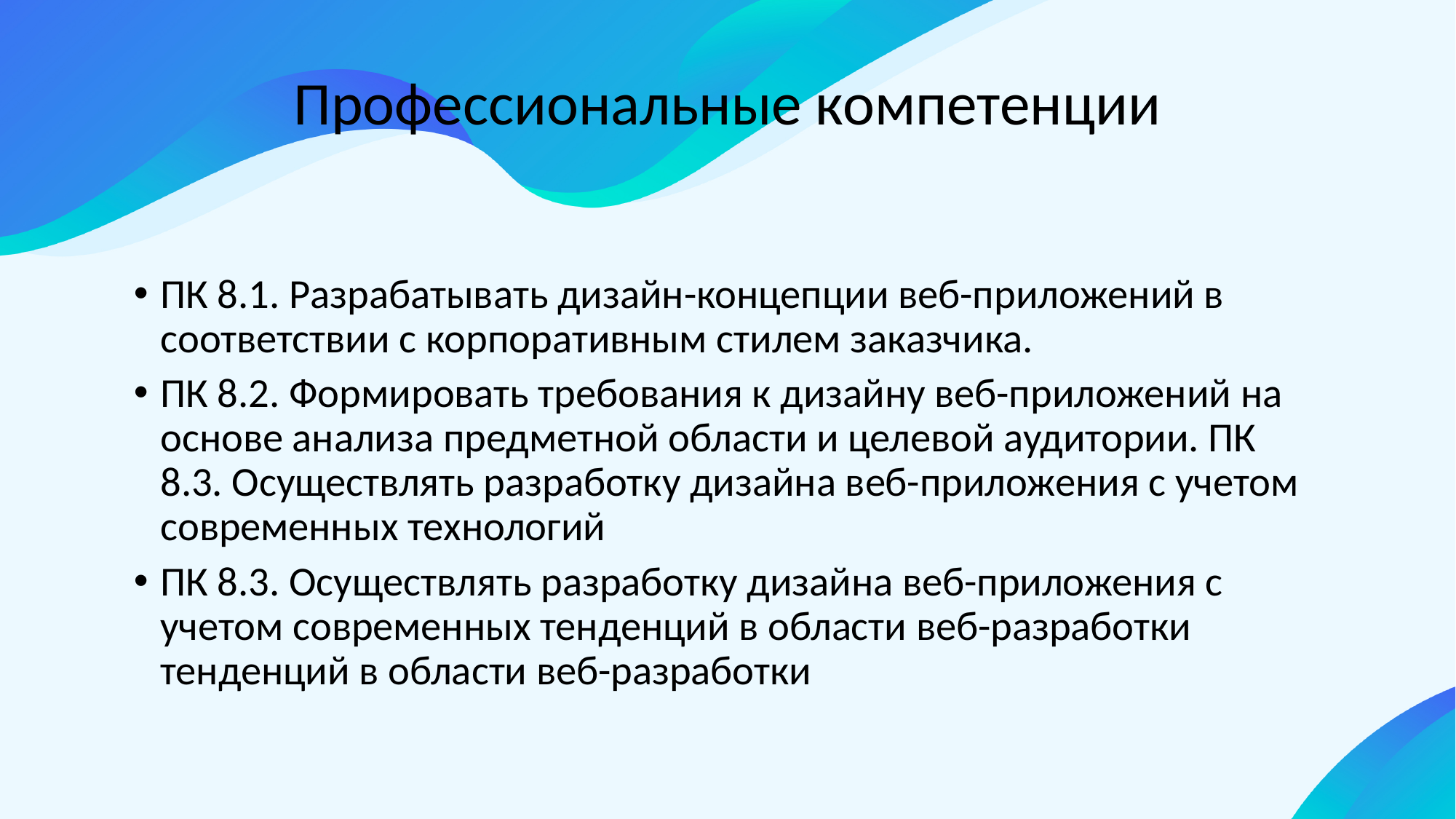

Профессиональные компетенции
ПК 8.1. Разрабатывать дизайн-концепции веб-приложений в соответствии с корпоративным стилем заказчика.
ПК 8.2. Формировать требования к дизайну веб-приложений на основе анализа предметной области и целевой аудитории. ПК 8.3. Осуществлять разработку дизайна веб-приложения с учетом современных технологий
ПК 8.3. Осуществлять разработку дизайна веб-приложения с учетом современных тенденций в области веб-разработки  тенденций в области веб-разработки